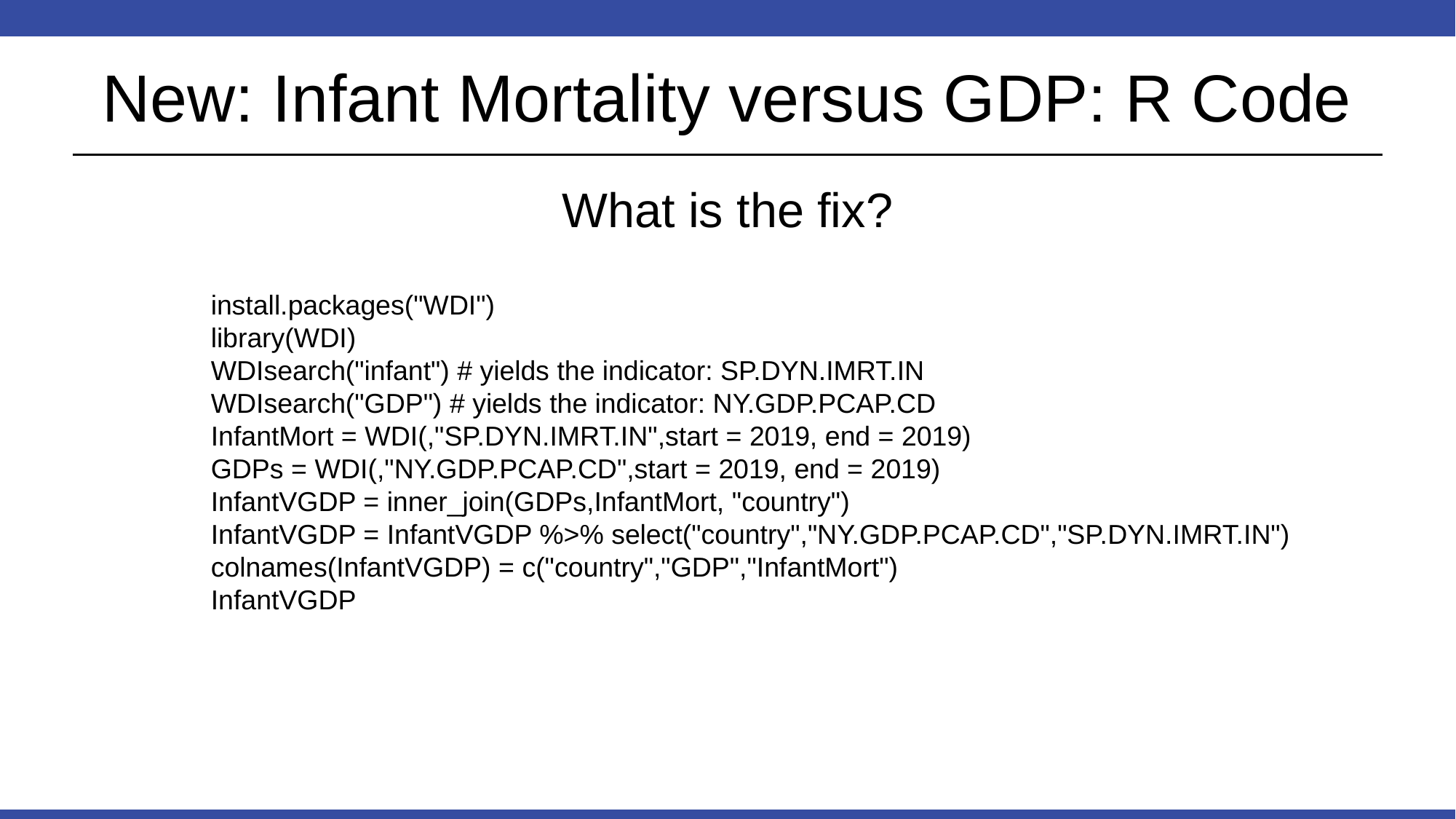

# New: Infant Mortality versus GDP: R Code
What is the fix?
install.packages("WDI")
library(WDI)
WDIsearch("infant") # yields the indicator: SP.DYN.IMRT.IN
WDIsearch("GDP") # yields the indicator: NY.GDP.PCAP.CD
InfantMort = WDI(,"SP.DYN.IMRT.IN",start = 2019, end = 2019)
GDPs = WDI(,"NY.GDP.PCAP.CD",start = 2019, end = 2019)
InfantVGDP = inner_join(GDPs,InfantMort, "country")
InfantVGDP = InfantVGDP %>% select("country","NY.GDP.PCAP.CD","SP.DYN.IMRT.IN")
colnames(InfantVGDP) = c("country","GDP","InfantMort")
InfantVGDP